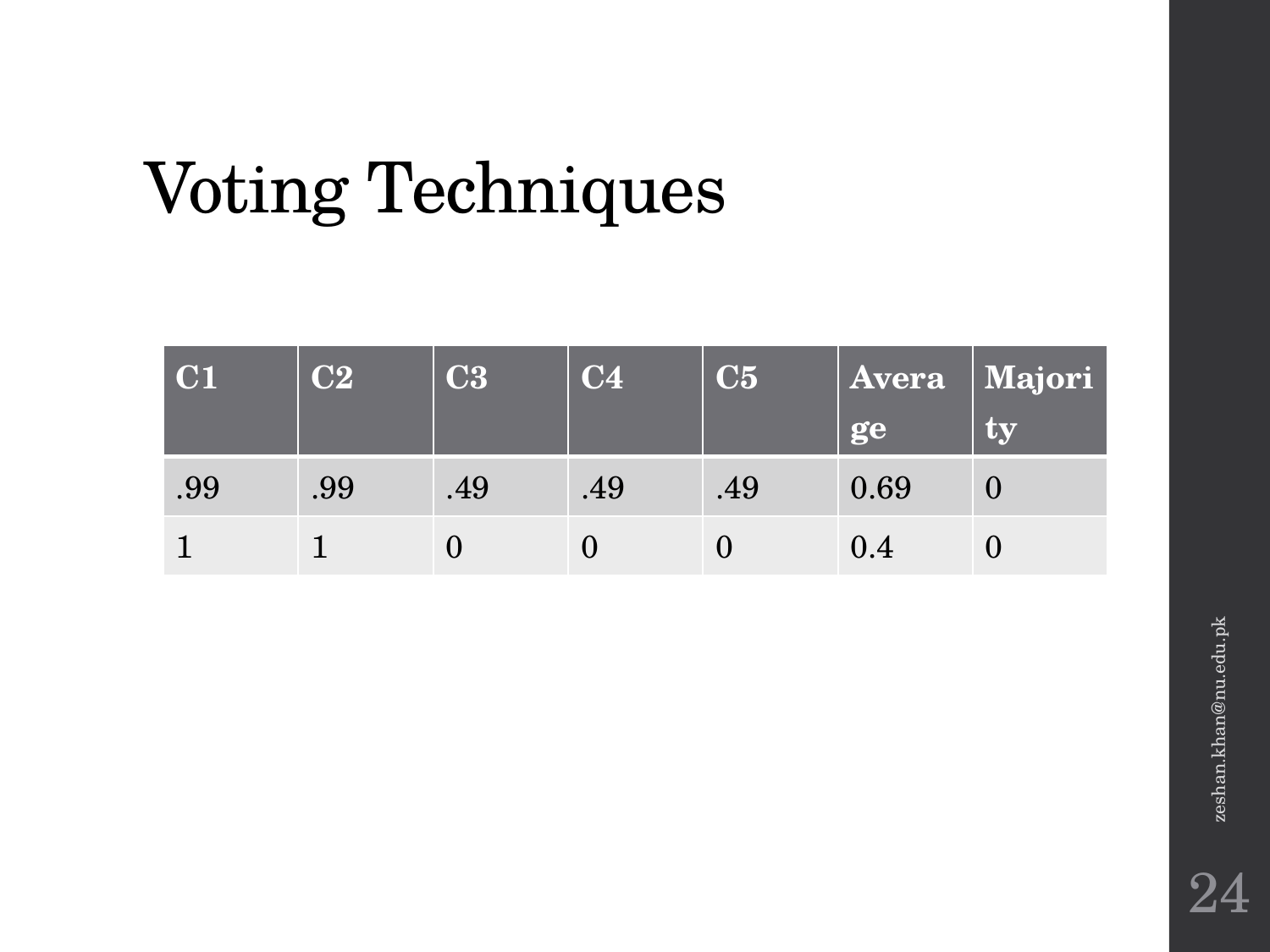

# Voting Techniques
| C1 | C2 | C3 | C4 | C5 | Average | Majority |
| --- | --- | --- | --- | --- | --- | --- |
| .99 | .99 | .49 | .49 | .49 | 0.69 | 0 |
| 1 | 1 | 0 | 0 | 0 | 0.4 | 0 |
zeshan.khan@nu.edu.pk
24